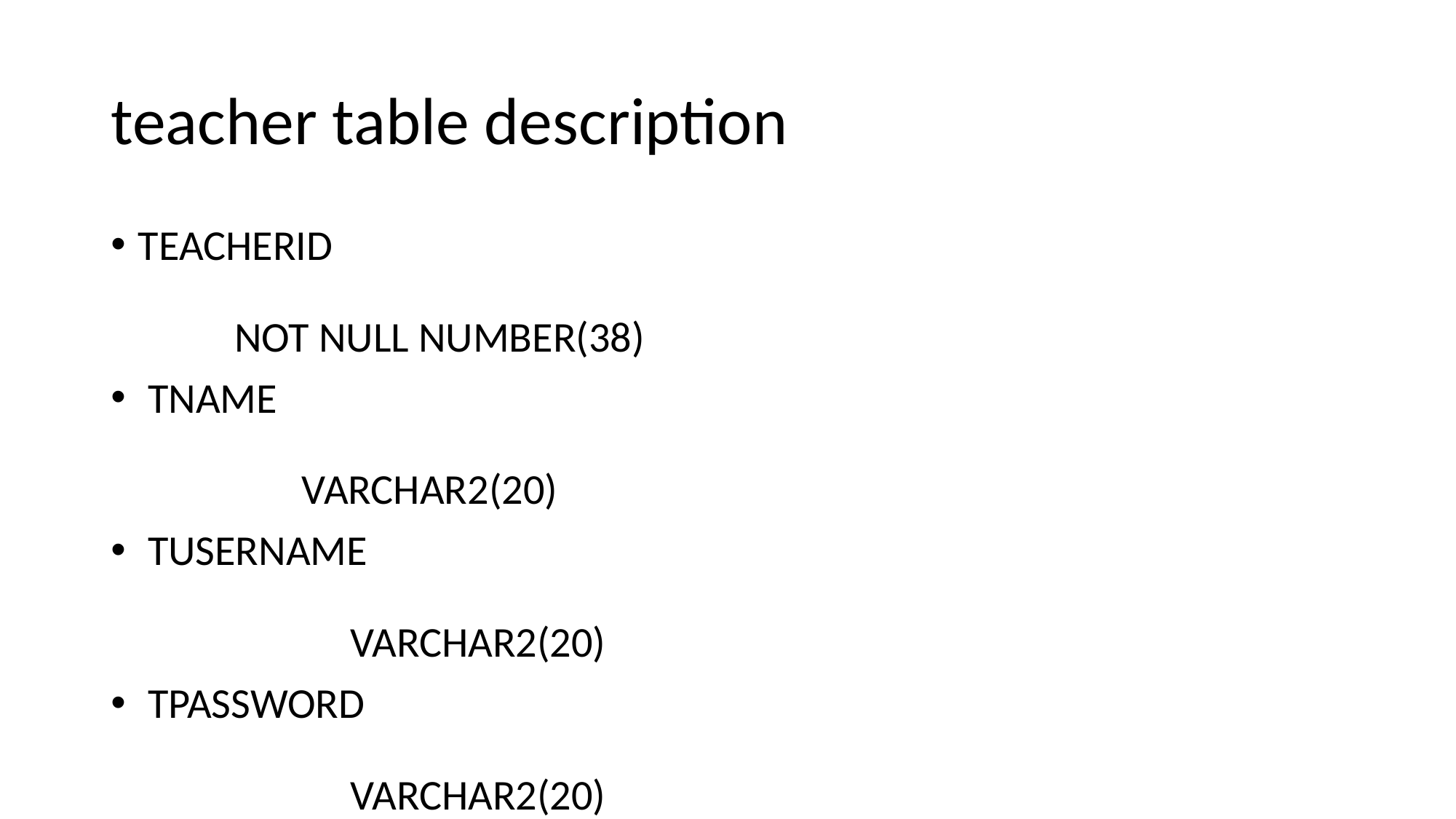

# teacher table description
TEACHERID                                                                                                                                                                                                                                                 NOT NULL NUMBER(38)
 TNAME                                                                                                                                                                                                                                                              VARCHAR2(20)
 TUSERNAME                                                                                                                                                                                                                                                          VARCHAR2(20)
 TPASSWORD                                                                                                                                                                                                                                                          VARCHAR2(20)